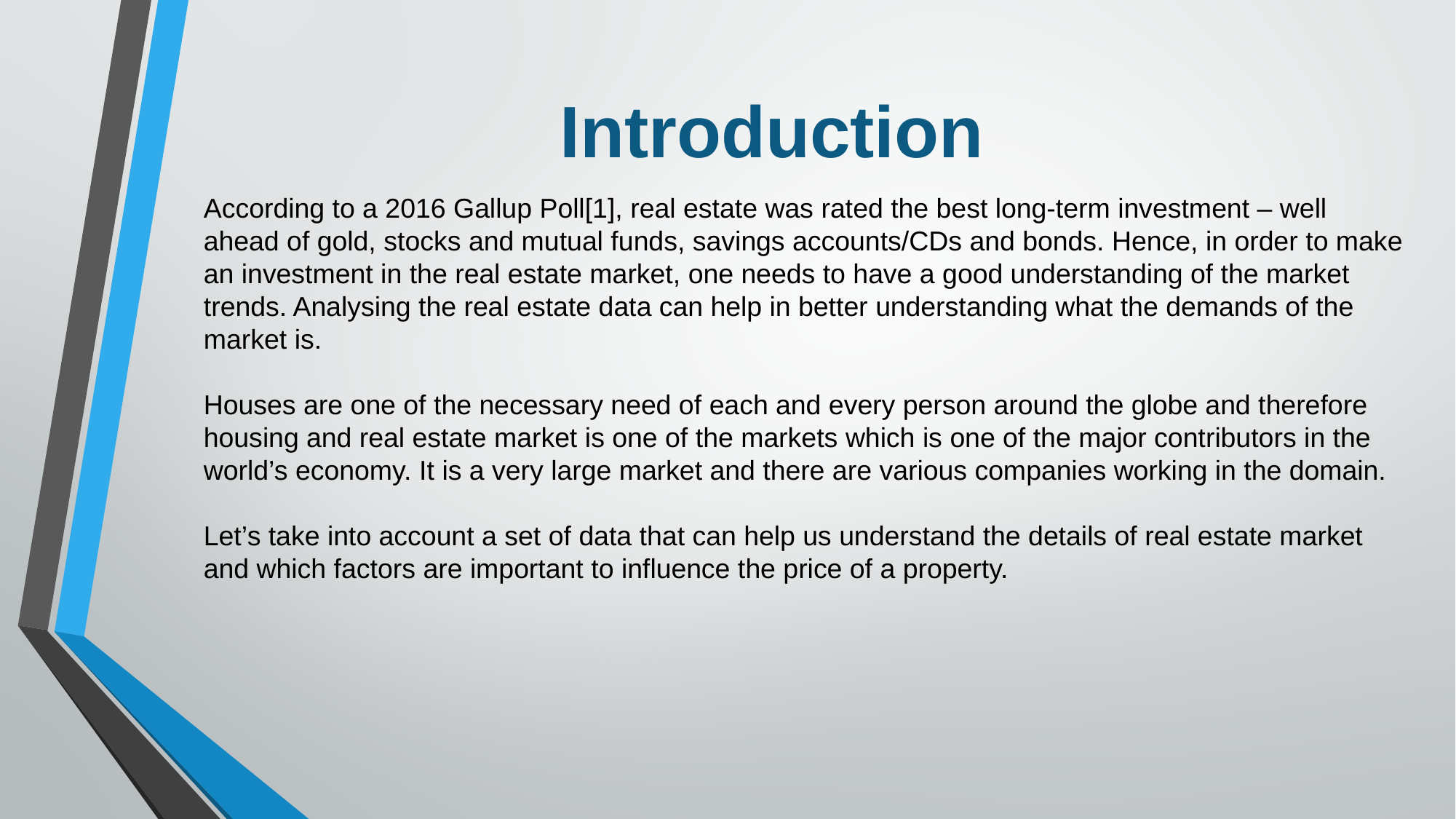

Introduction
According to a 2016 Gallup Poll[1], real estate was rated the best long-term investment – well ahead of gold, stocks and mutual funds, savings accounts/CDs and bonds. Hence, in order to make an investment in the real estate market, one needs to have a good understanding of the market trends. Analysing the real estate data can help in better understanding what the demands of the market is.

Houses are one of the necessary need of each and every person around the globe and therefore housing and real estate market is one of the markets which is one of the major contributors in the world’s economy. It is a very large market and there are various companies working in the domain.

Let’s take into account a set of data that can help us understand the details of real estate market and which factors are important to influence the price of a property.